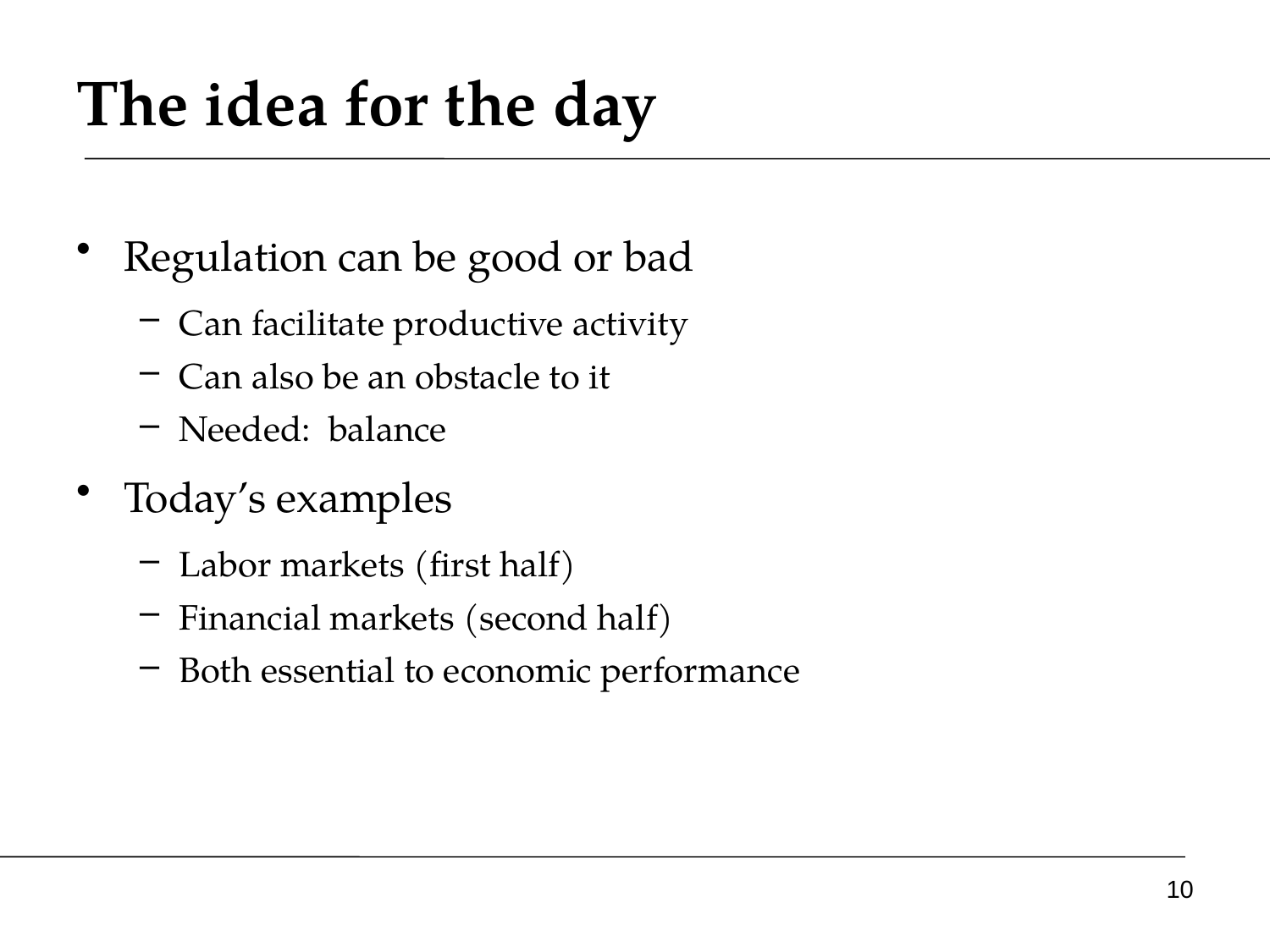

# The idea for the day
Regulation can be good or bad
Can facilitate productive activity
Can also be an obstacle to it
Needed:  balance
Today’s examples
Labor markets (first half)
Financial markets (second half)
Both essential to economic performance
10